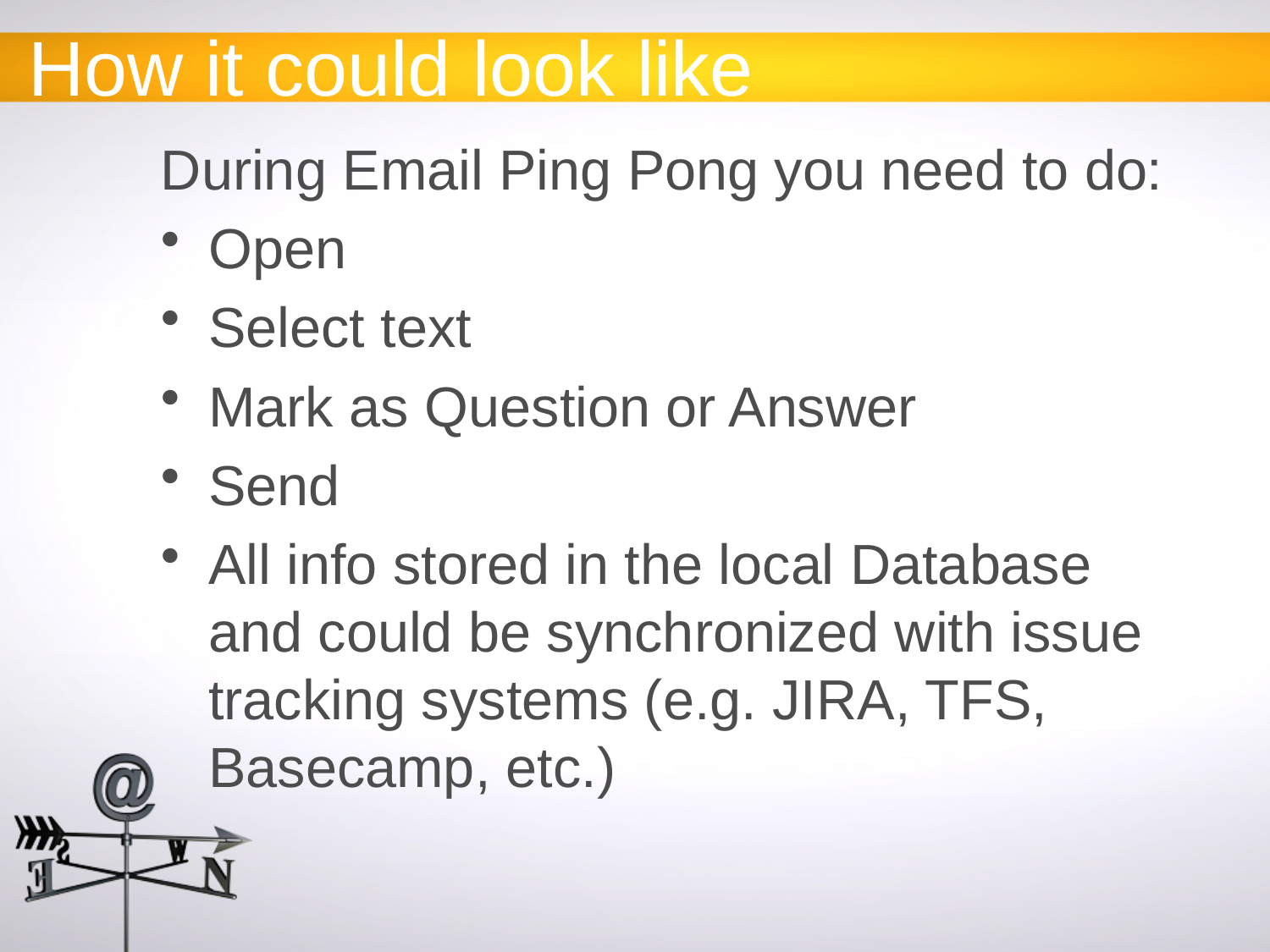

# How it could look like
During Email Ping Pong you need to do:
Open
Select text
Mark as Question or Answer
Send
All info stored in the local Database and could be synchronized with issue tracking systems (e.g. JIRA, TFS, Basecamp, etc.)